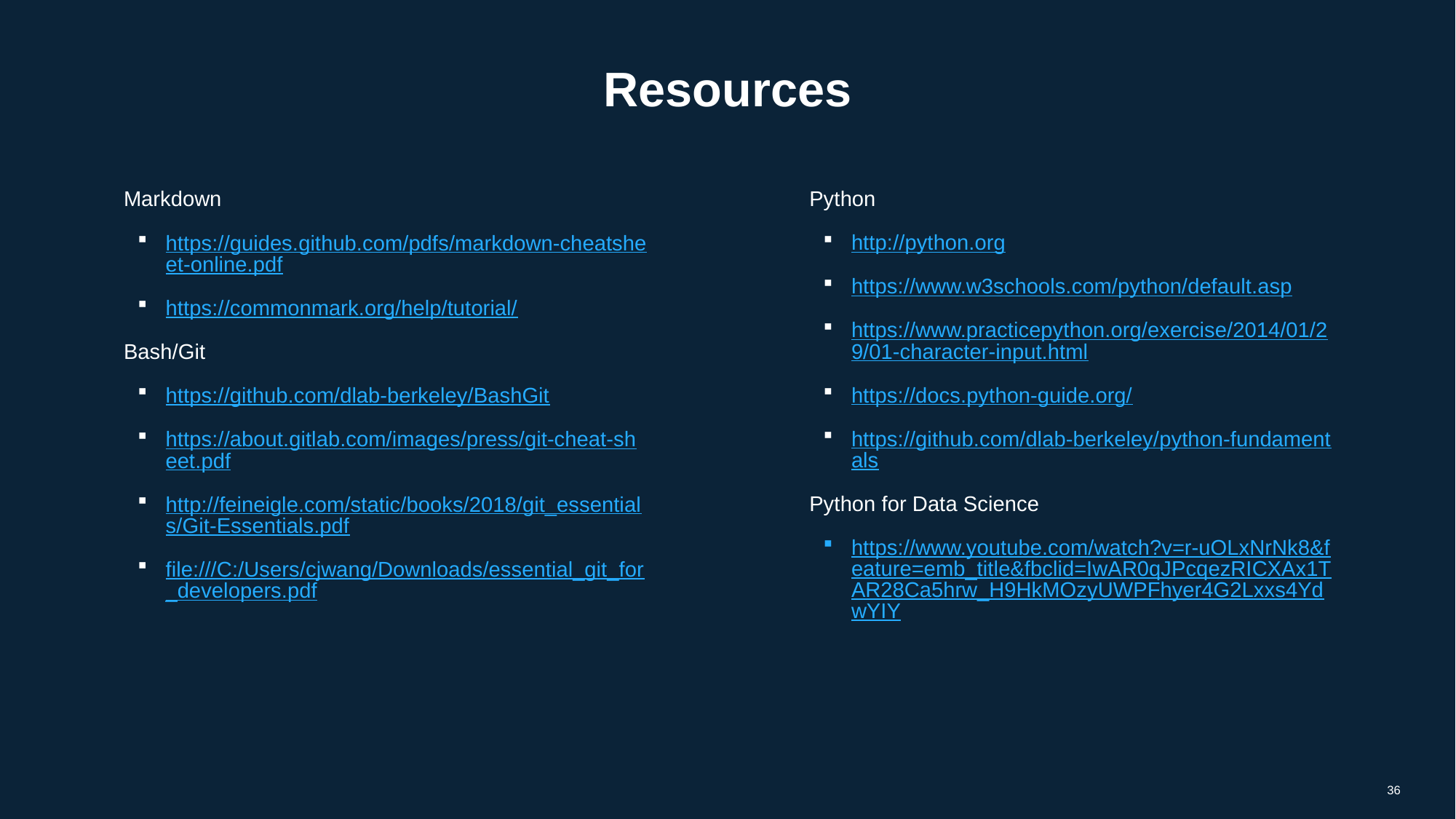

# Resources
Markdown
https://guides.github.com/pdfs/markdown-cheatsheet-online.pdf
https://commonmark.org/help/tutorial/
Bash/Git
https://github.com/dlab-berkeley/BashGit
https://about.gitlab.com/images/press/git-cheat-sheet.pdf
http://feineigle.com/static/books/2018/git_essentials/Git-Essentials.pdf
file:///C:/Users/cjwang/Downloads/essential_git_for_developers.pdf
Python
http://python.org
https://www.w3schools.com/python/default.asp
https://www.practicepython.org/exercise/2014/01/29/01-character-input.html
https://docs.python-guide.org/
https://github.com/dlab-berkeley/python-fundamentals
Python for Data Science
https://www.youtube.com/watch?v=r-uOLxNrNk8&feature=emb_title&fbclid=IwAR0qJPcqezRICXAx1TAR28Ca5hrw_H9HkMOzyUWPFhyer4G2Lxxs4YdwYIY

36